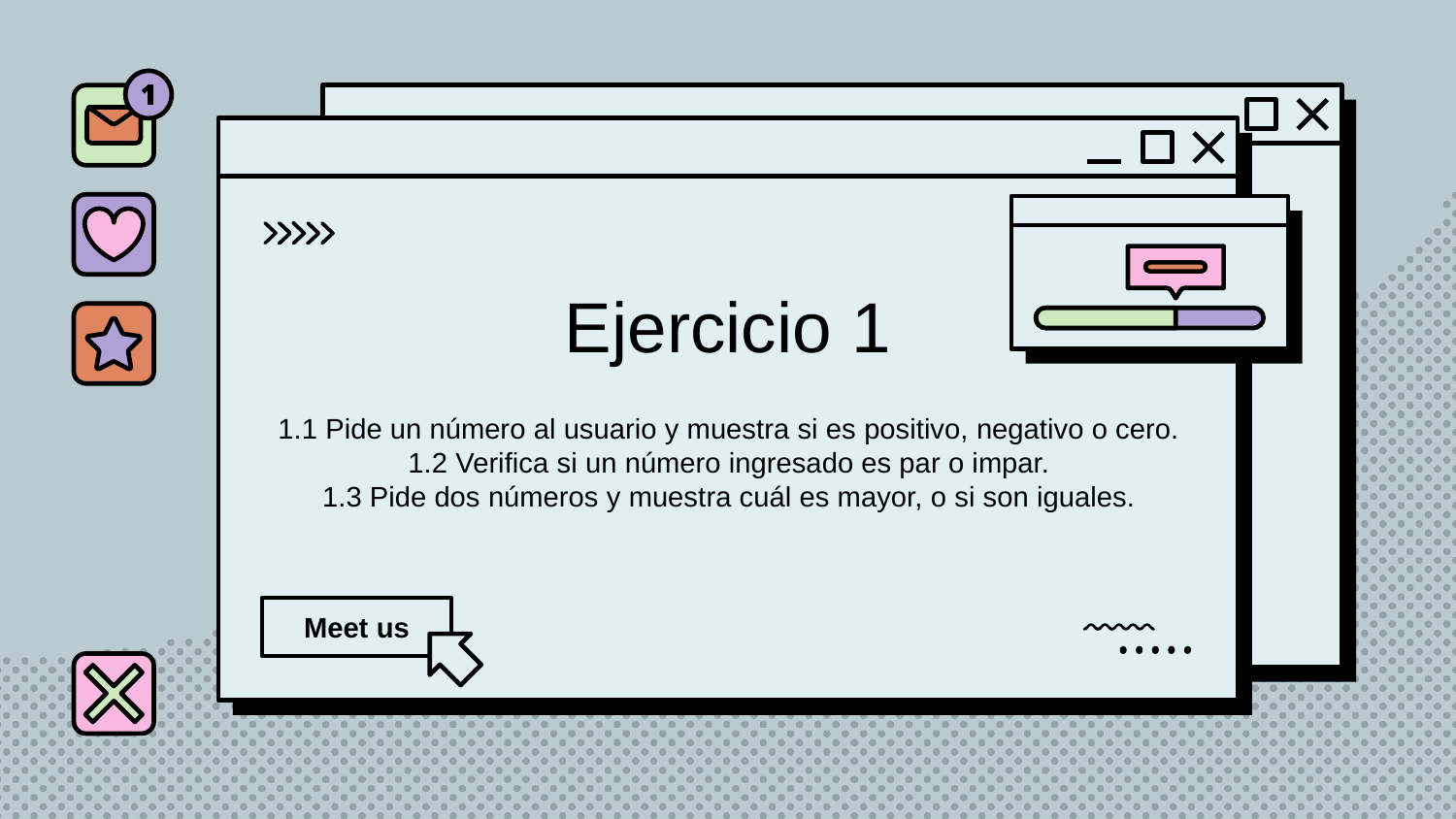

# Ejercicio 1

1.1 Pide un número al usuario y muestra si es positivo, negativo o cero.
1.2 Verifica si un número ingresado es par o impar.
1.3 Pide dos números y muestra cuál es mayor, o si son iguales.
Meet us